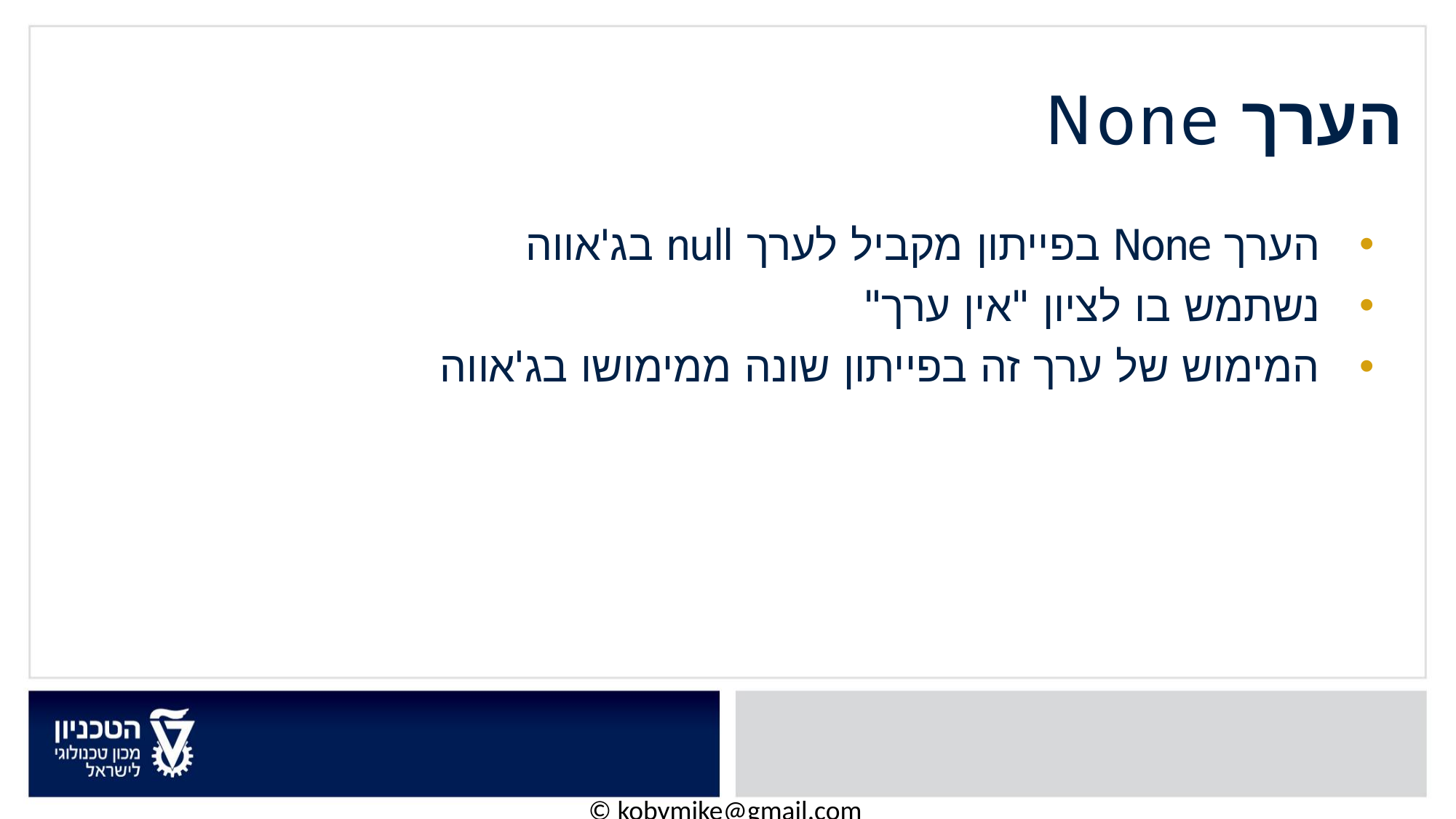

# הערך None
הערך None בפייתון מקביל לערך null בג'אווה
נשתמש בו לציון "אין ערך"
המימוש של ערך זה בפייתון שונה ממימושו בג'אווה